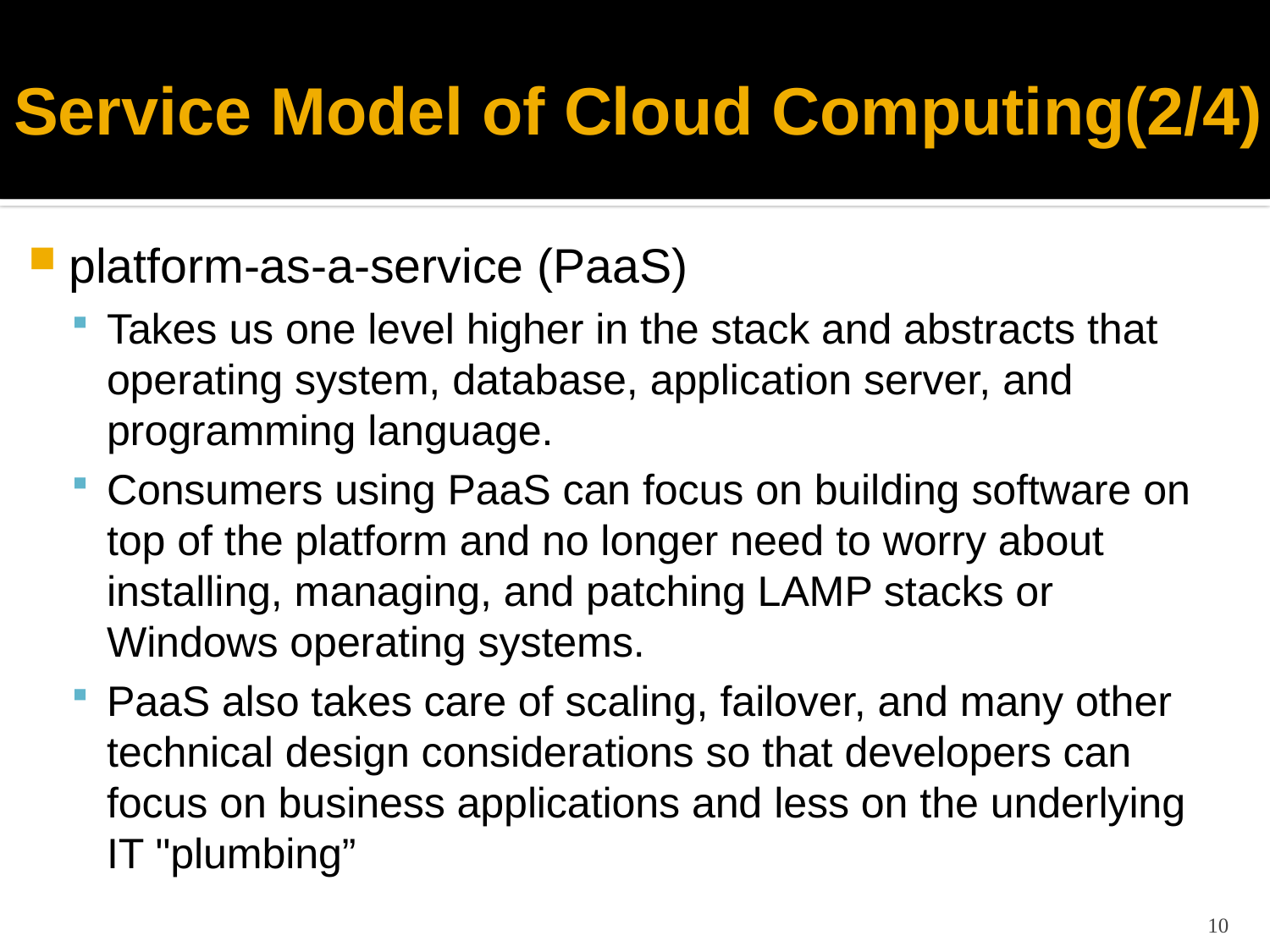

# Service Model of Cloud Computing(2/4)
platform-as-a-service (PaaS)
Takes us one level higher in the stack and abstracts that operating system, database, application server, and programming language.
Consumers using PaaS can focus on building software on top of the platform and no longer need to worry about installing, managing, and patching LAMP stacks or Windows operating systems.
PaaS also takes care of scaling, failover, and many other technical design considerations so that developers can focus on business applications and less on the underlying IT "plumbing”
10